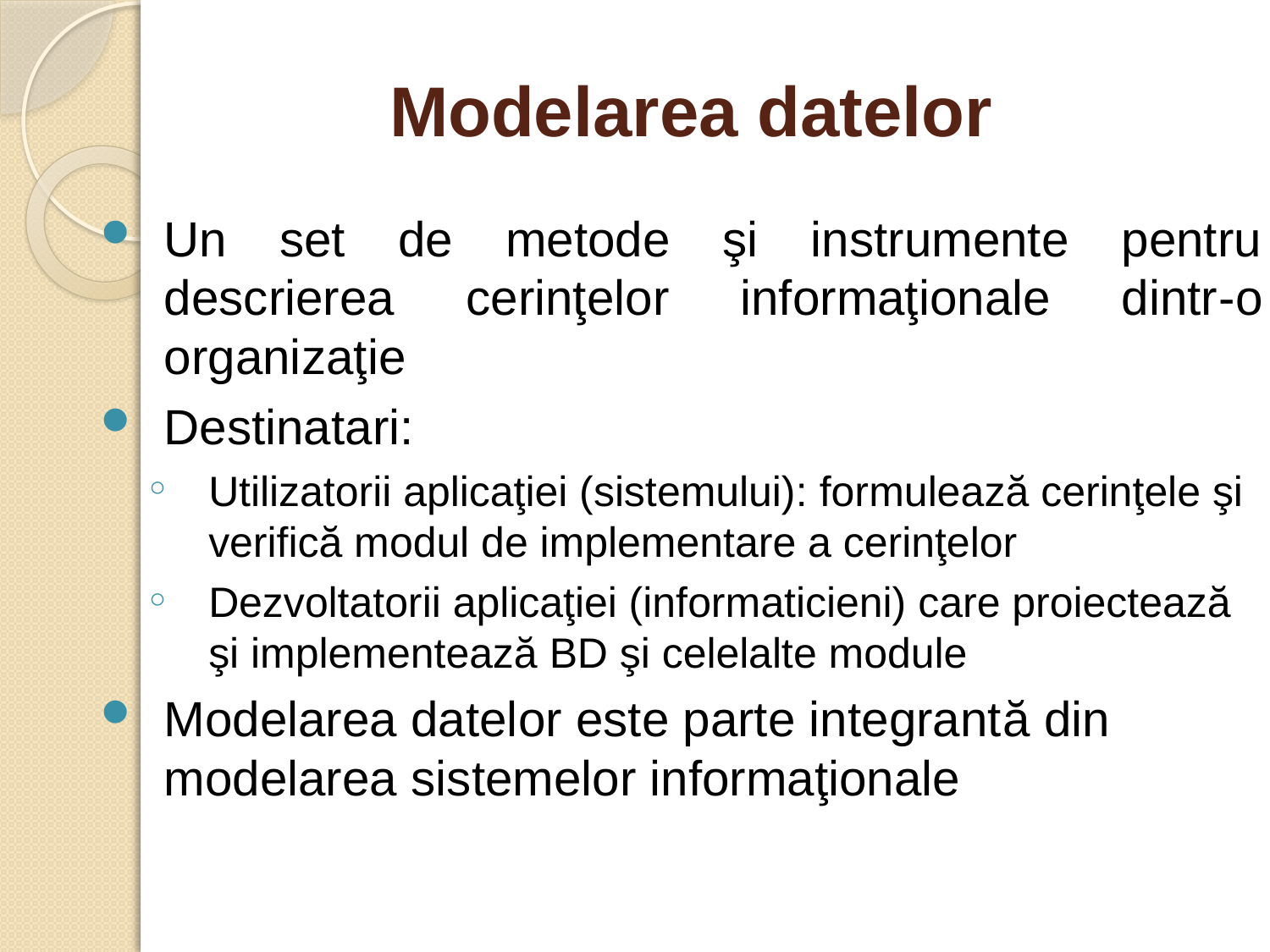

# Modelarea datelor
Un set de metode şi instrumente pentru descrierea cerinţelor informaţionale dintr-o organizaţie
Destinatari:
Utilizatorii aplicaţiei (sistemului): formulează cerinţele şi verifică modul de implementare a cerinţelor
Dezvoltatorii aplicaţiei (informaticieni) care proiectează şi implementează BD şi celelalte module
Modelarea datelor este parte integrantă din modelarea sistemelor informaţionale